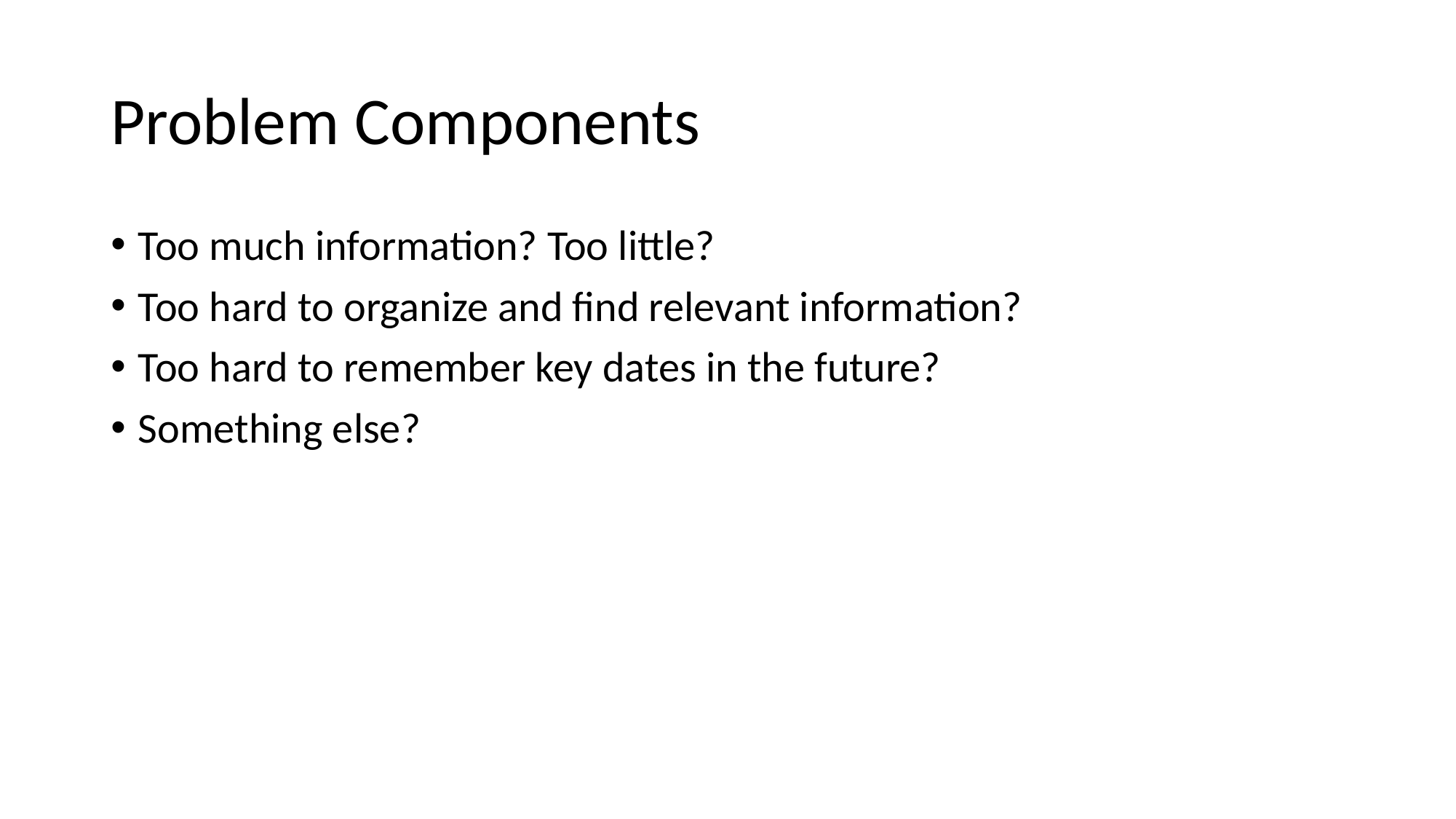

# Problem Components
Too much information? Too little?
Too hard to organize and find relevant information?
Too hard to remember key dates in the future?
Something else?